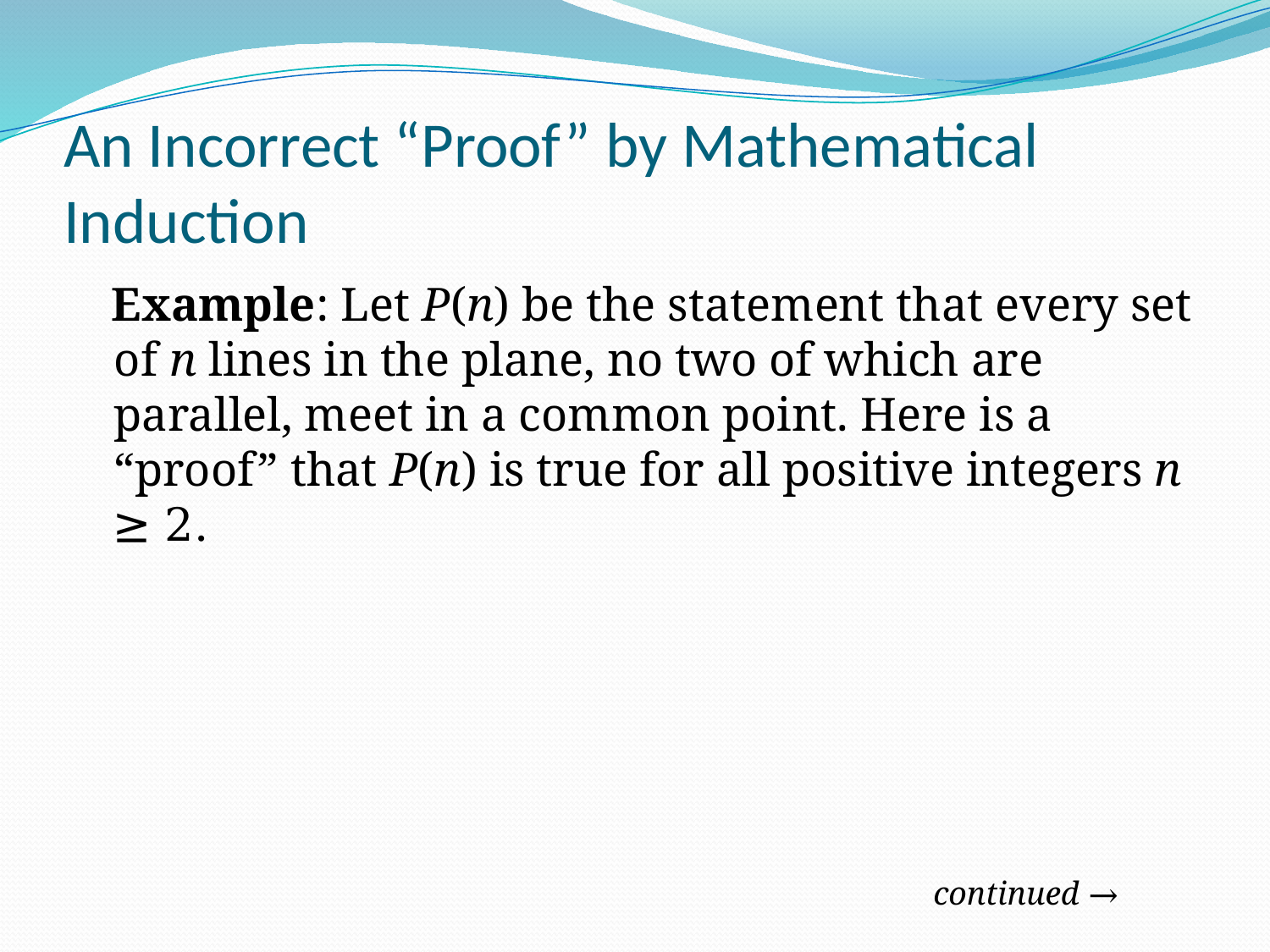

# An Incorrect “Proof” by Mathematical Induction
   Example: Let P(n) be the statement that every set of n lines in the plane, no two of which are parallel, meet in a common point. Here is a “proof” that P(n) is true for all positive integers n ≥ 2.

continued →